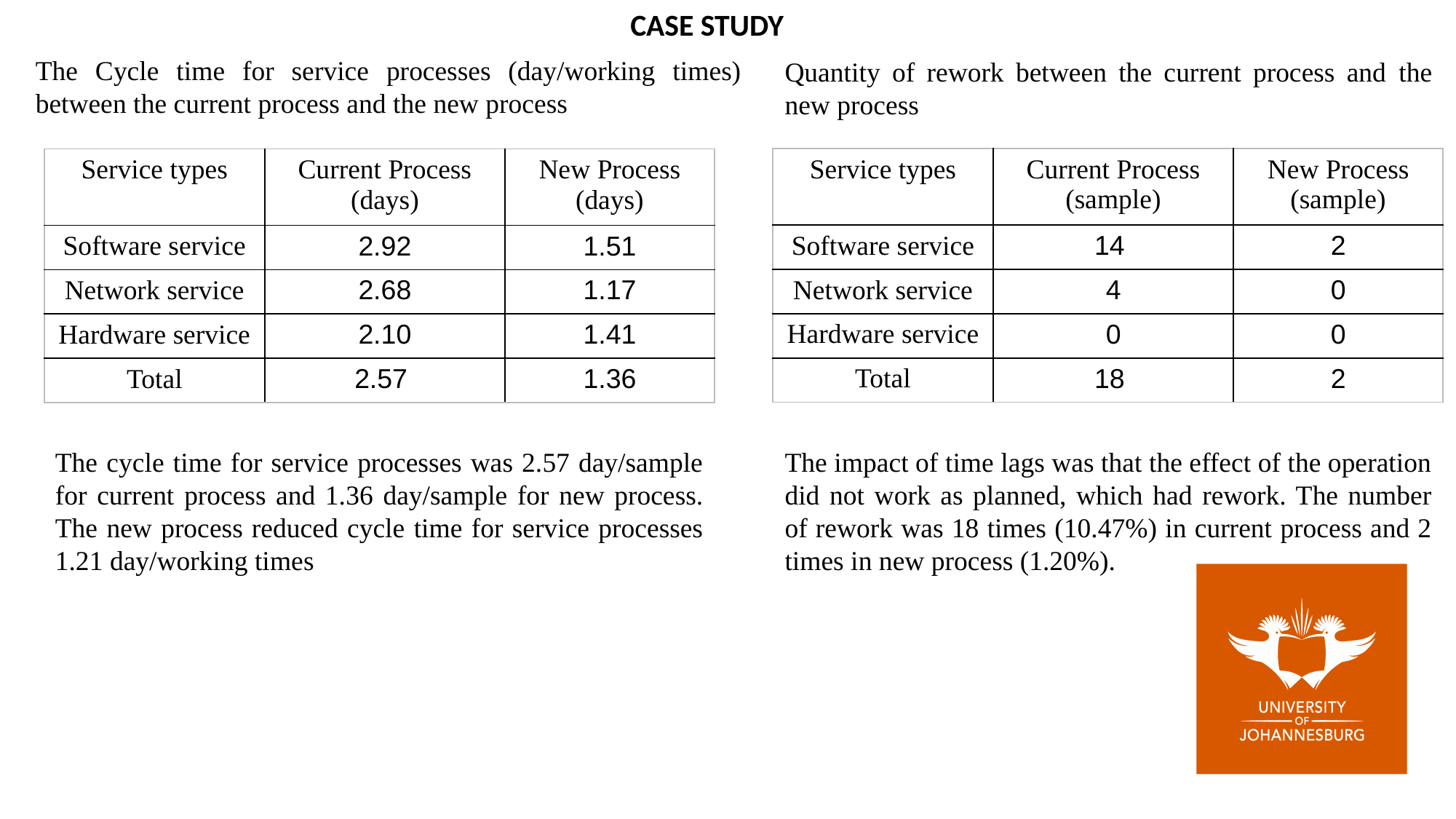

CASE STUDY
The Cycle time for service processes (day/working times) between the current process and the new process
Quantity of rework between the current process and the new process
| Service types | Current Process (sample) | New Process (sample) |
| --- | --- | --- |
| Software service | 14 | 2 |
| Network service | 4 | 0 |
| Hardware service | 0 | 0 |
| Total | 18 | 2 |
| Service types | Current Process (days) | New Process (days) |
| --- | --- | --- |
| Software service | 2.92 | 1.51 |
| Network service | 2.68 | 1.17 |
| Hardware service | 2.10 | 1.41 |
| Total | 2.57 | 1.36 |
The cycle time for service processes was 2.57 day/sample for current process and 1.36 day/sample for new process. The new process reduced cycle time for service processes 1.21 day/working times
The impact of time lags was that the effect of the operation did not work as planned, which had rework. The number of rework was 18 times (10.47%) in current process and 2 times in new process (1.20%).